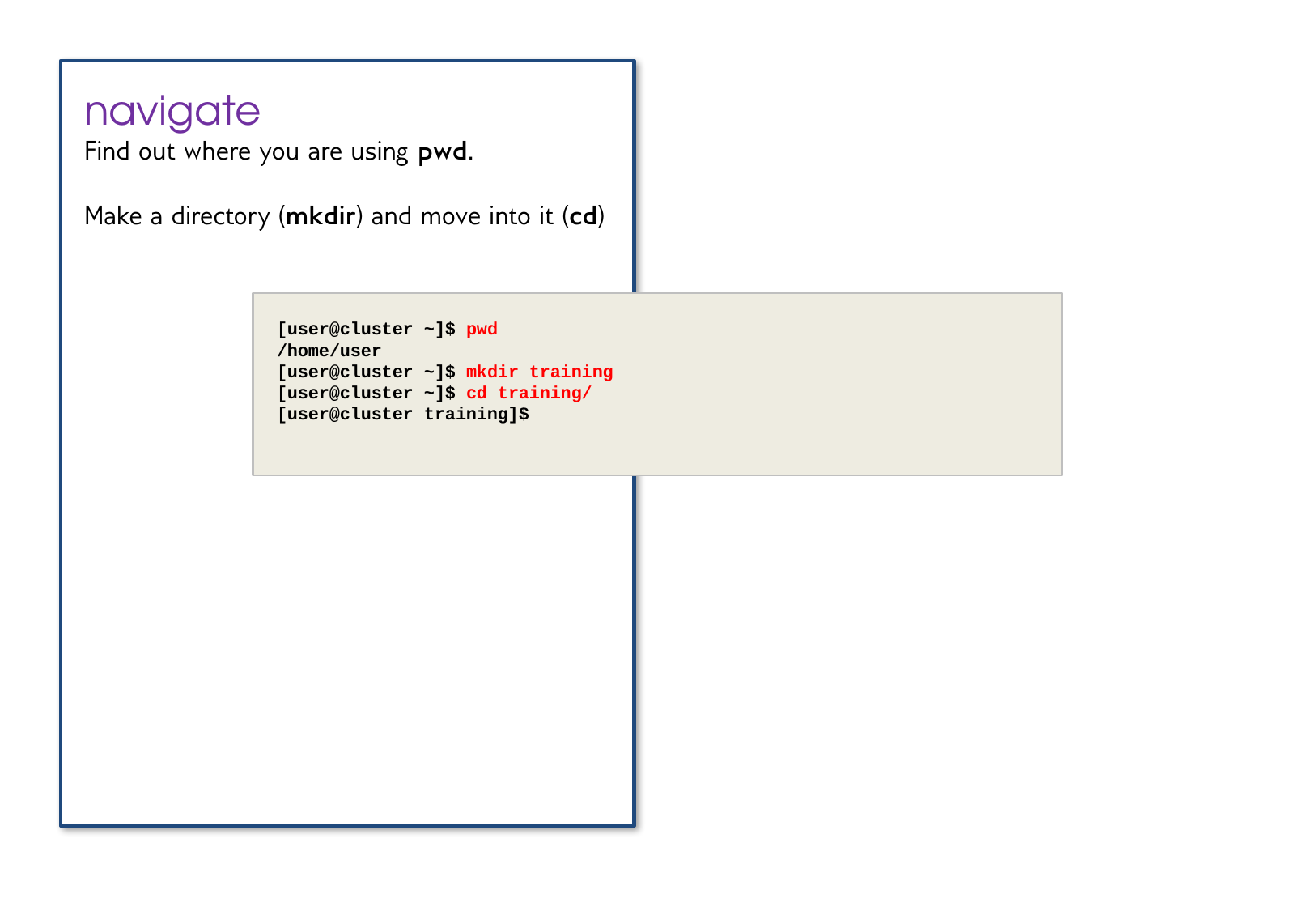

navigate
Find out where you are using pwd.

Make a directory (mkdir) and move into it (cd)
[user@cluster ~]$ pwd
/home/user
[user@cluster ~]$ mkdir training
[user@cluster ~]$ cd training/
[user@cluster training]$